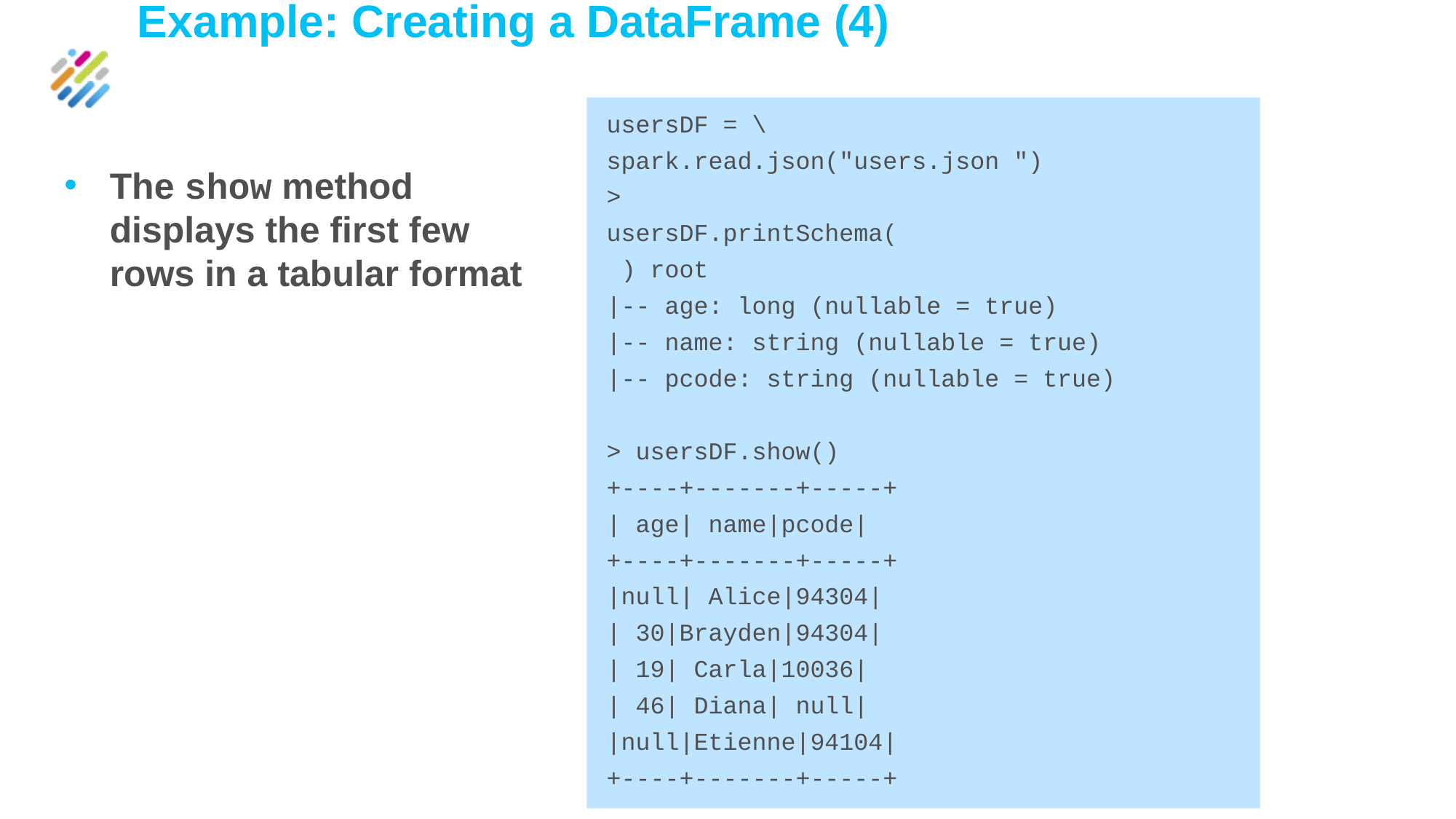

# Example: Creating a DataFrame (4)
usersDF = \
spark.read.json("users.json ")
>
usersDF.printSchema(
 ) root
|-- age: long (nullable = true)
|-- name: string (nullable = true)
|-- pcode: string (nullable = true)

> usersDF.show()
+----+-------+-----+
| age| name|pcode|
+----+-------+-----+
|null| Alice|94304|
| 30|Brayden|94304|
| 19| Carla|10036|
| 46| Diana| null|
|null|Etienne|94104|
+----+-------+-----+

The show method displays the first few rows in a tabular format